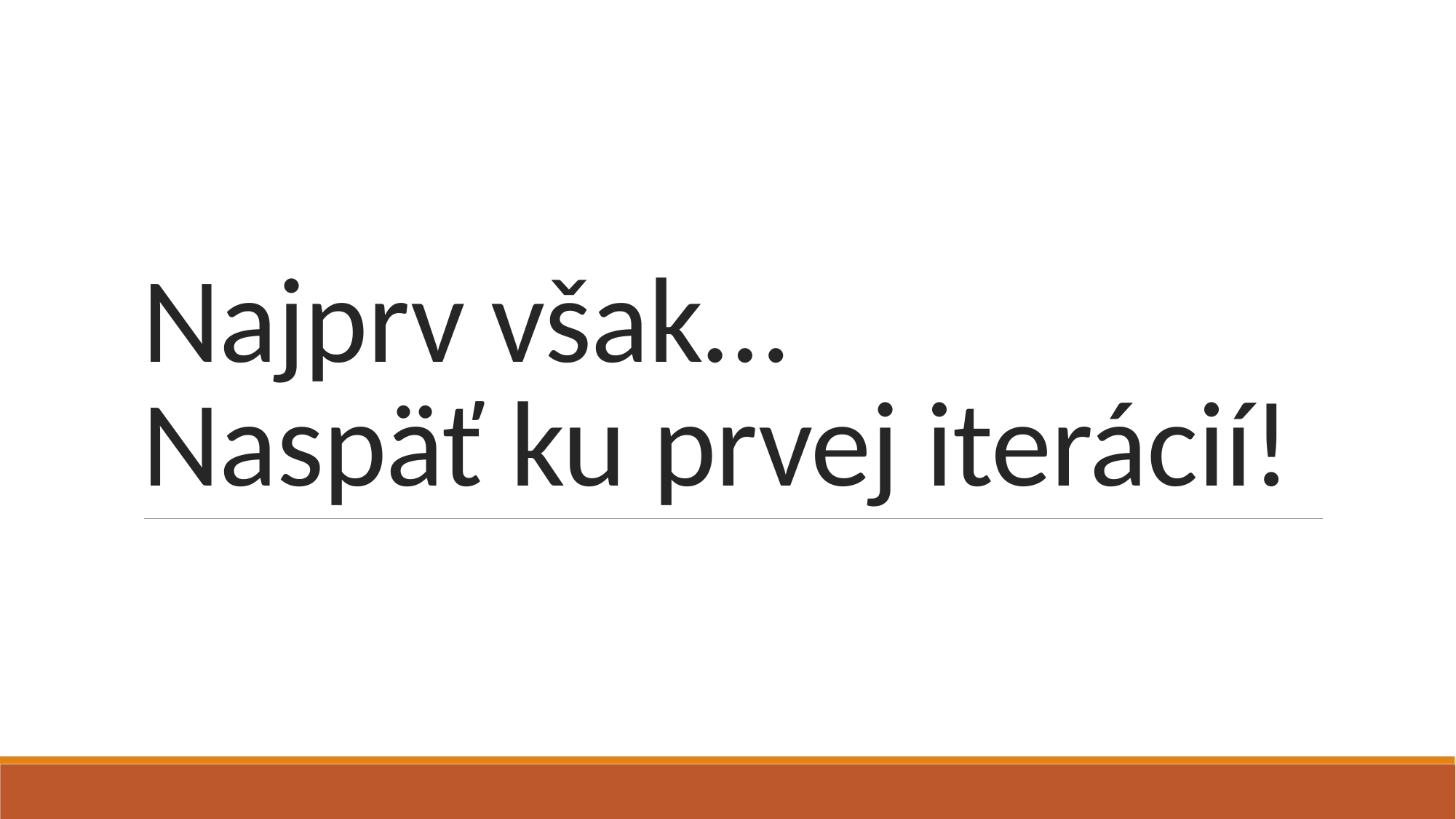

# Najprv však… Naspäť ku prvej iterácií!